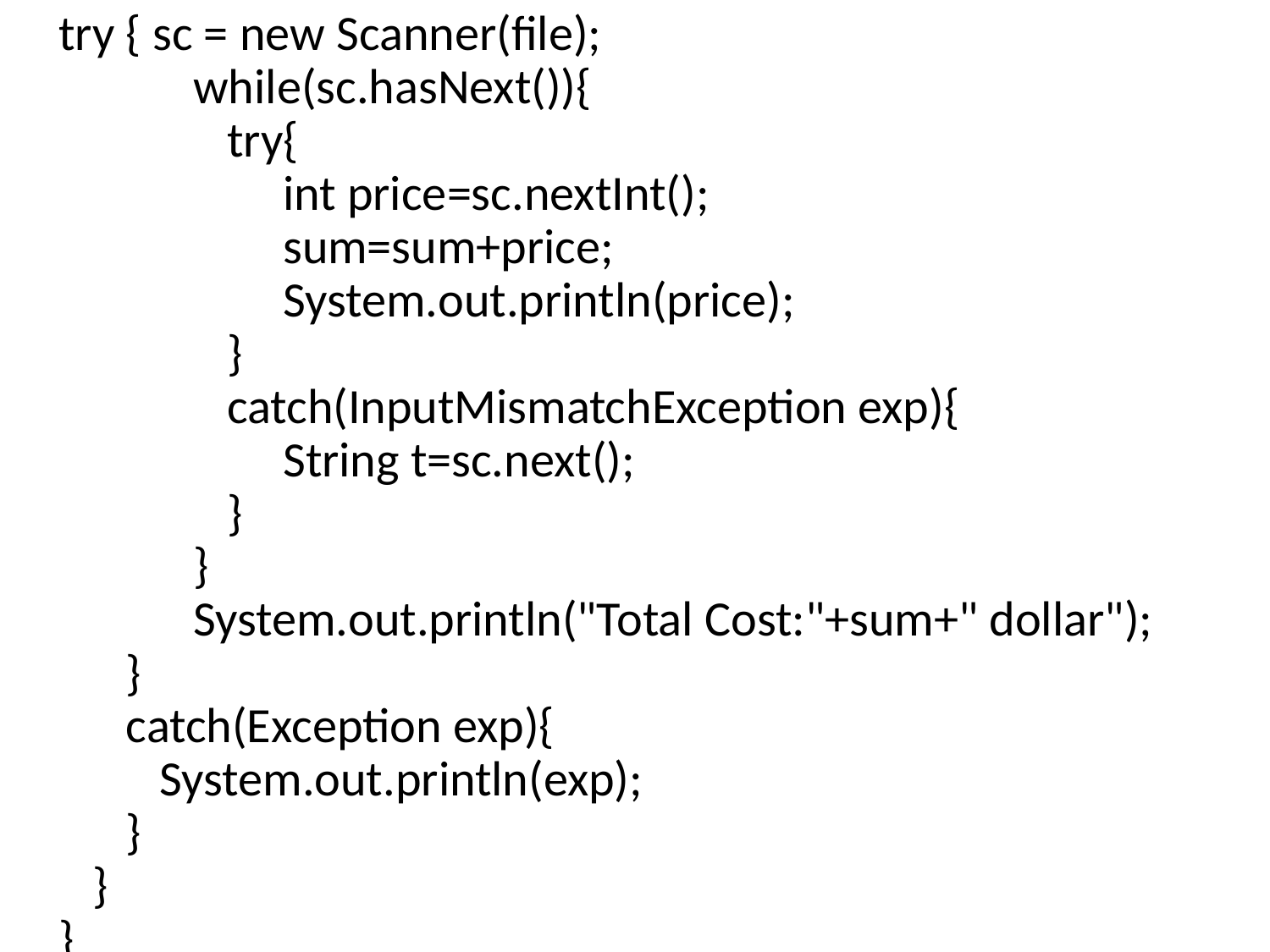

try { sc = new Scanner(file);
            while(sc.hasNext()){
               try{
                    int price=sc.nextInt();
                    sum=sum+price;
                    System.out.println(price);
               }
               catch(InputMismatchException exp){
                    String t=sc.next();
               }
            }
            System.out.println("Total Cost:"+sum+" dollar");
      }
      catch(Exception exp){
         System.out.println(exp);
      }
   }
}